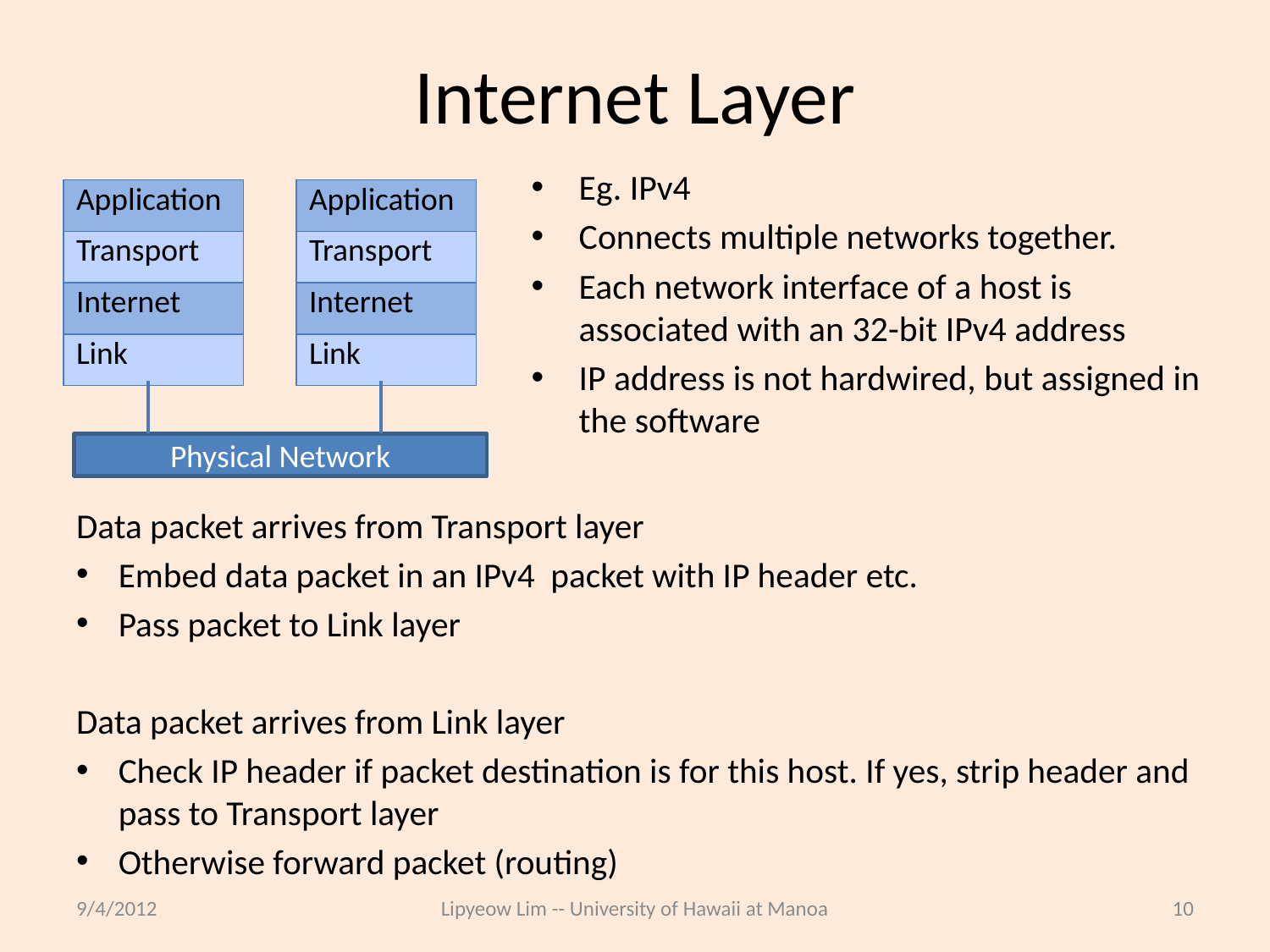

# Internet Layer
Eg. IPv4
Connects multiple networks together.
Each network interface of a host is associated with an 32-bit IPv4 address
IP address is not hardwired, but assigned in the software
| Application |
| --- |
| Transport |
| Internet |
| Link |
| Application |
| --- |
| Transport |
| Internet |
| Link |
Physical Network
Data packet arrives from Transport layer
Embed data packet in an IPv4  packet with IP header etc.
Pass packet to Link layer

Data packet arrives from Link layer
Check IP header if packet destination is for this host. If yes, strip header and pass to Transport layer
Otherwise forward packet (routing)
9/4/2012
Lipyeow Lim -- University of Hawaii at Manoa
10